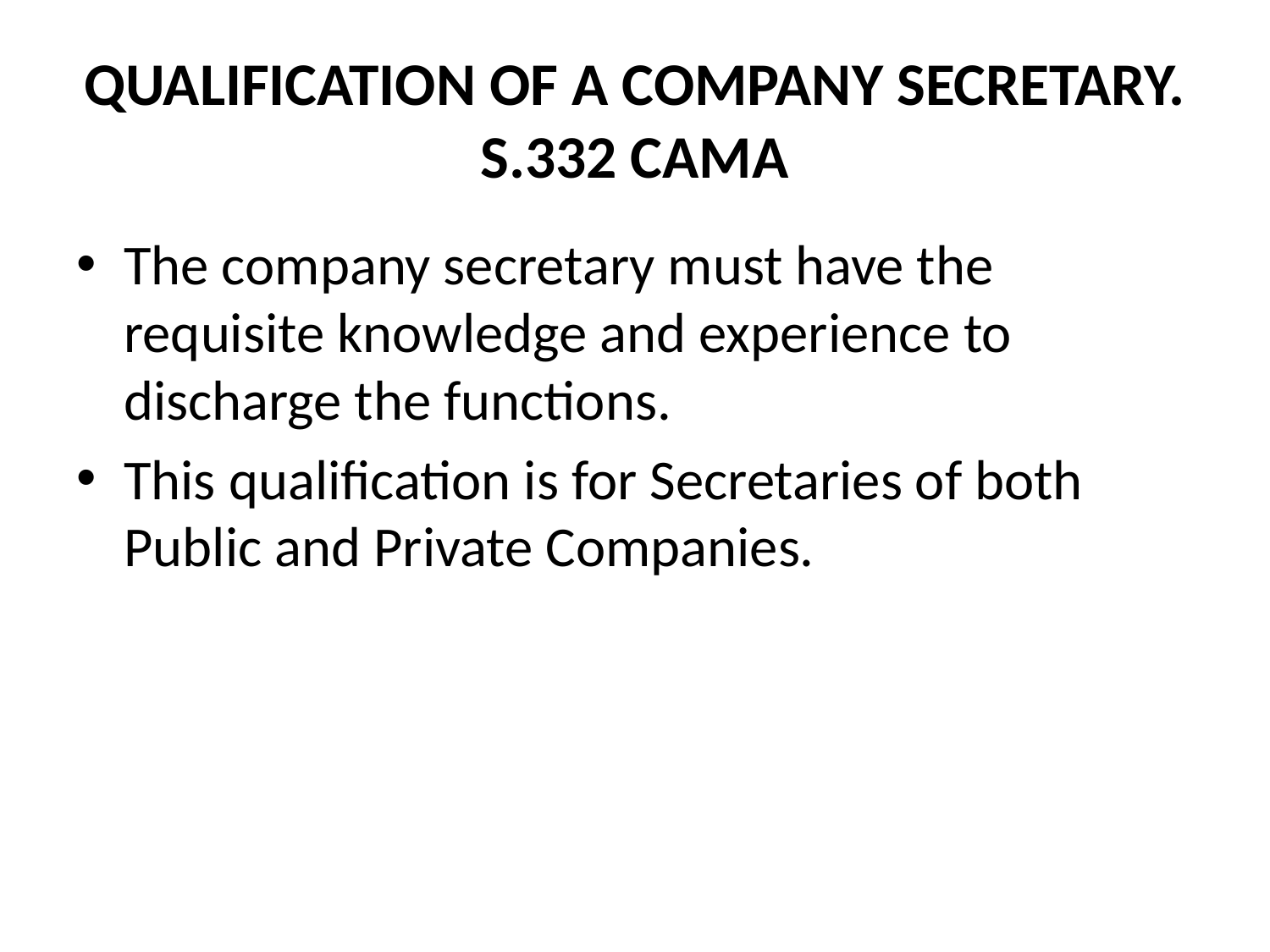

# QUALIFICATION OF A COMPANY SECRETARY. S.332 CAMA
The company secretary must have the requisite knowledge and experience to discharge the functions.
This qualification is for Secretaries of both Public and Private Companies.